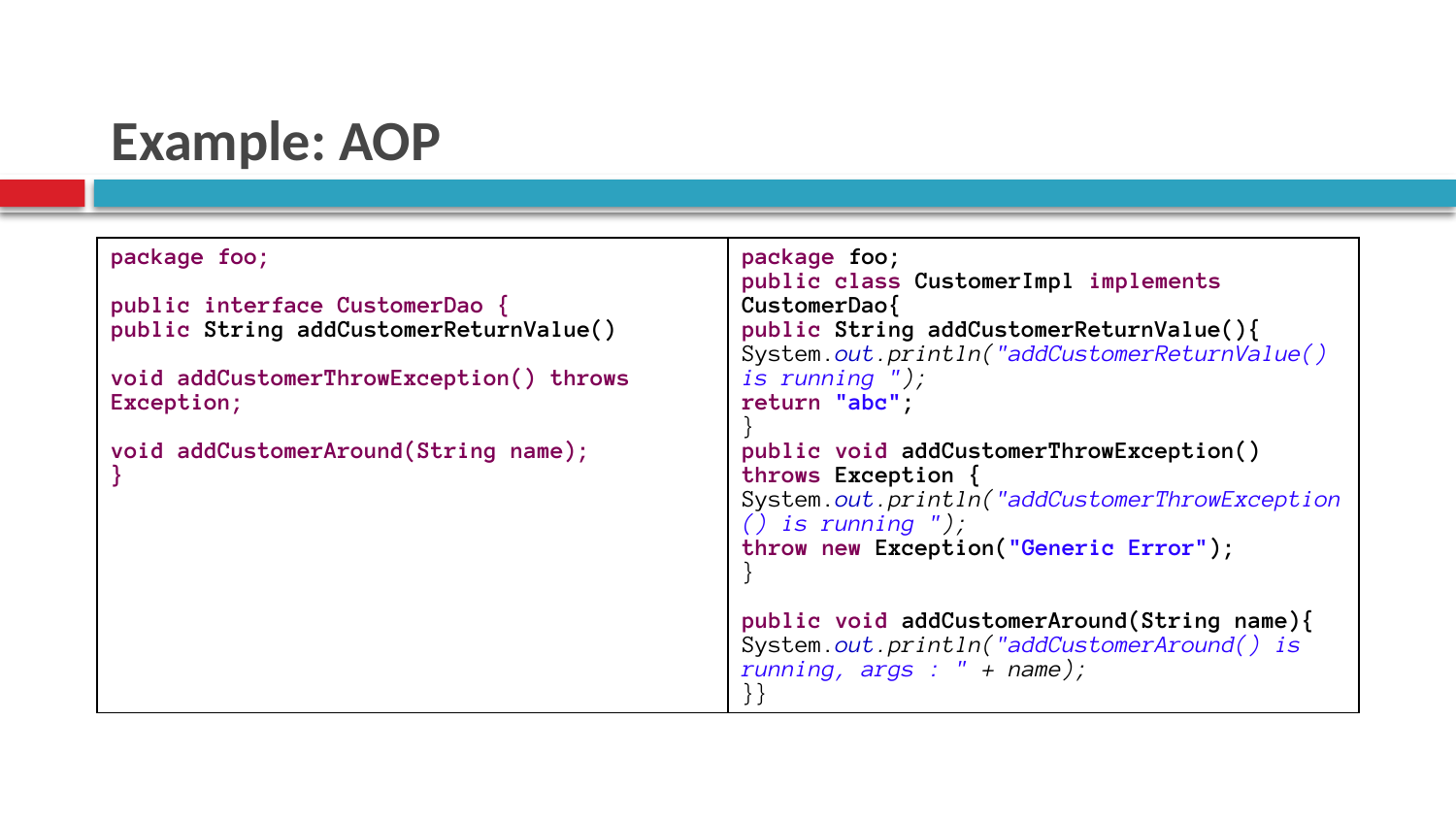

# Example: AOP
| package foo; public interface CustomerDao { public String addCustomerReturnValue() void addCustomerThrowException() throws Exception; void addCustomerAround(String name); } | package foo; public class CustomerImpl implements CustomerDao{ public String addCustomerReturnValue(){ System.out.println("addCustomerReturnValue() is running "); return "abc"; } public void addCustomerThrowException() throws Exception { System.out.println("addCustomerThrowException() is running "); throw new Exception("Generic Error"); } public void addCustomerAround(String name){ System.out.println("addCustomerAround() is running, args : " + name); }} |
| --- | --- |